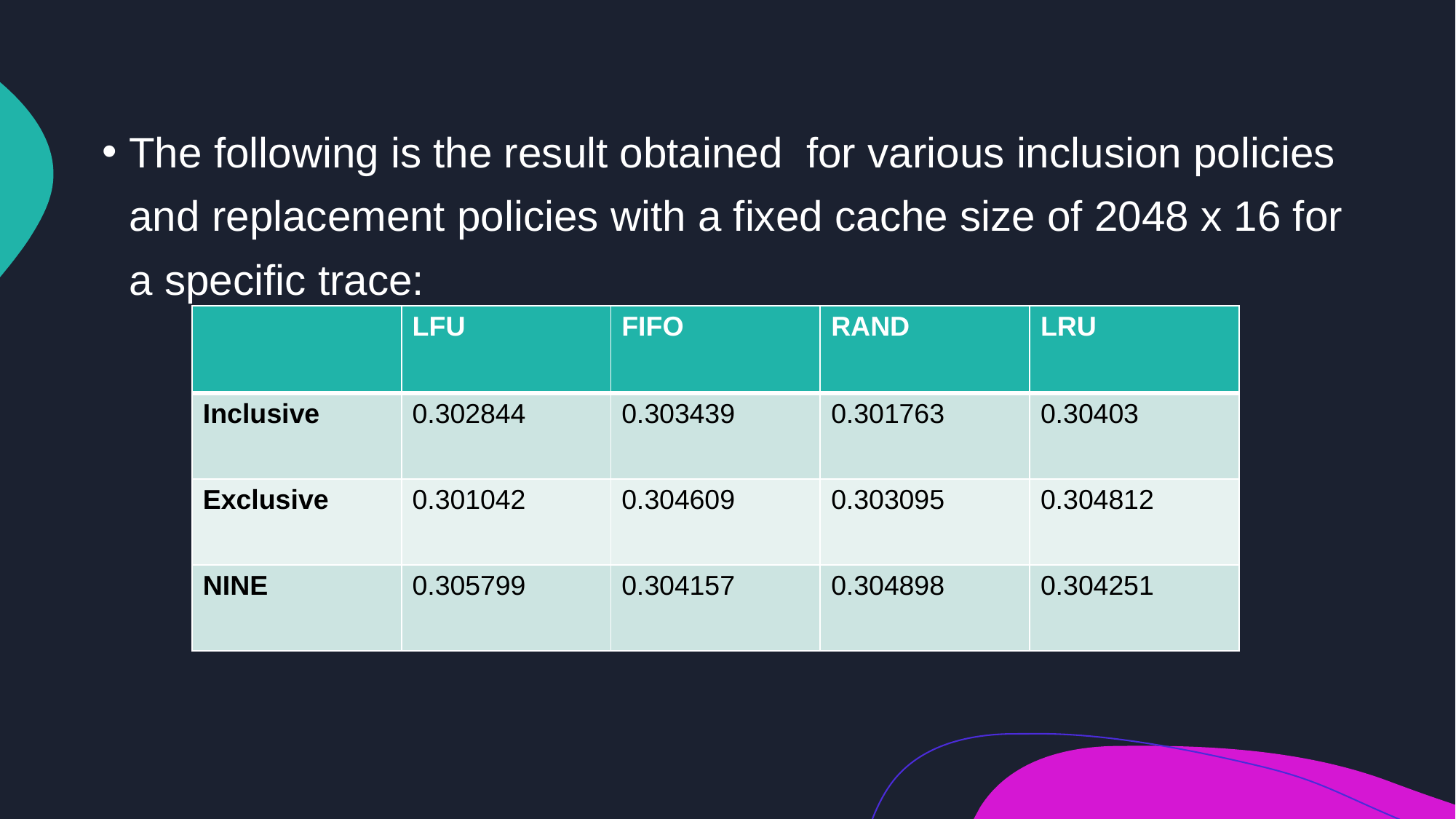

The following is the result obtained  for various inclusion policies and replacement policies with a fixed cache size of 2048 x 16 for a specific trace:

|  | LFU | FIFO | RAND | LRU |
| --- | --- | --- | --- | --- |
| Inclusive | 0.302844 | 0.303439 | 0.301763 | 0.30403 |
| Exclusive | 0.301042 | 0.304609 | 0.303095 | 0.304812 |
| NINE | 0.305799 | 0.304157 | 0.304898 | 0.304251 |